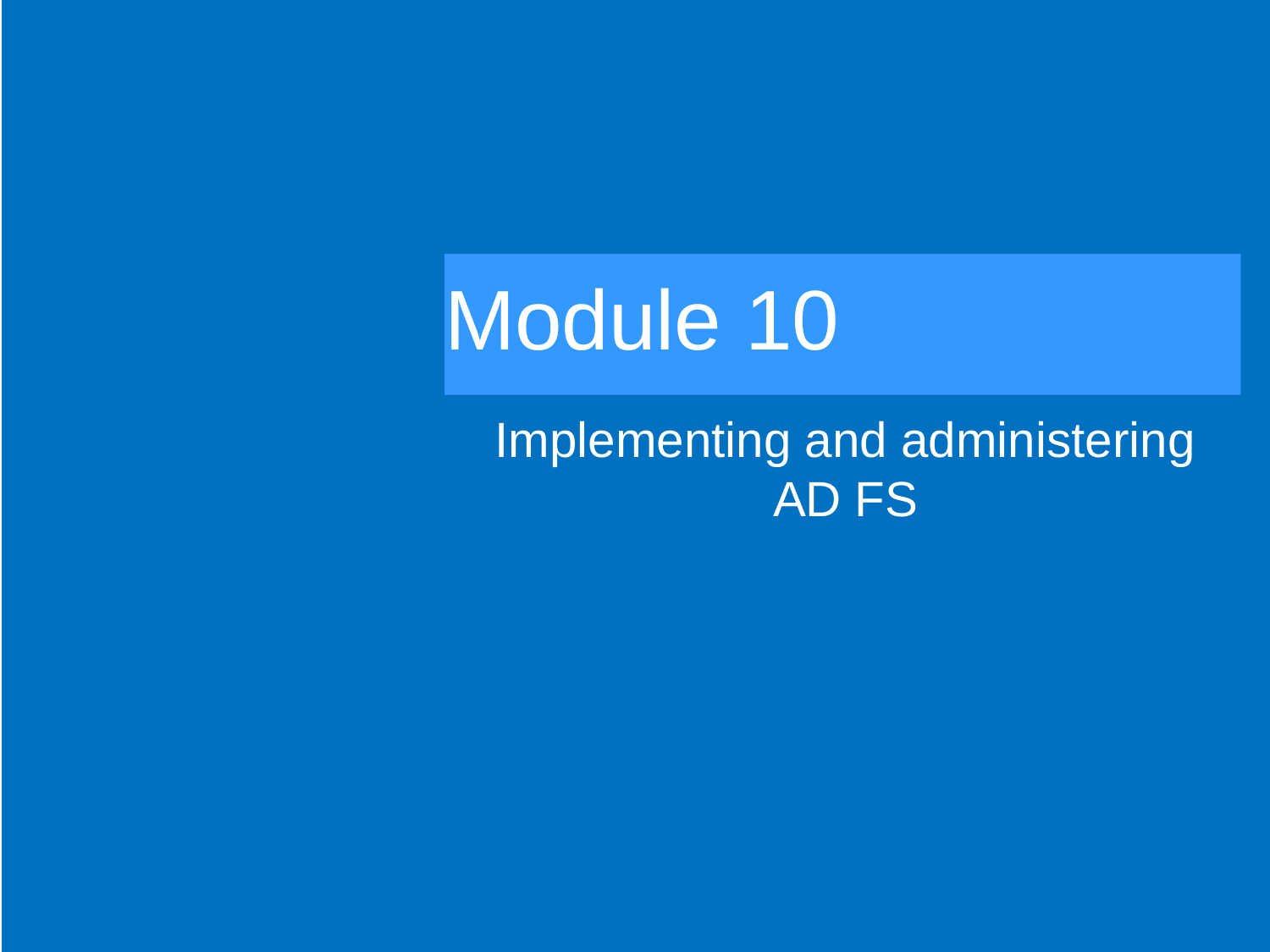

# Module 10
Implementing and administering AD FS